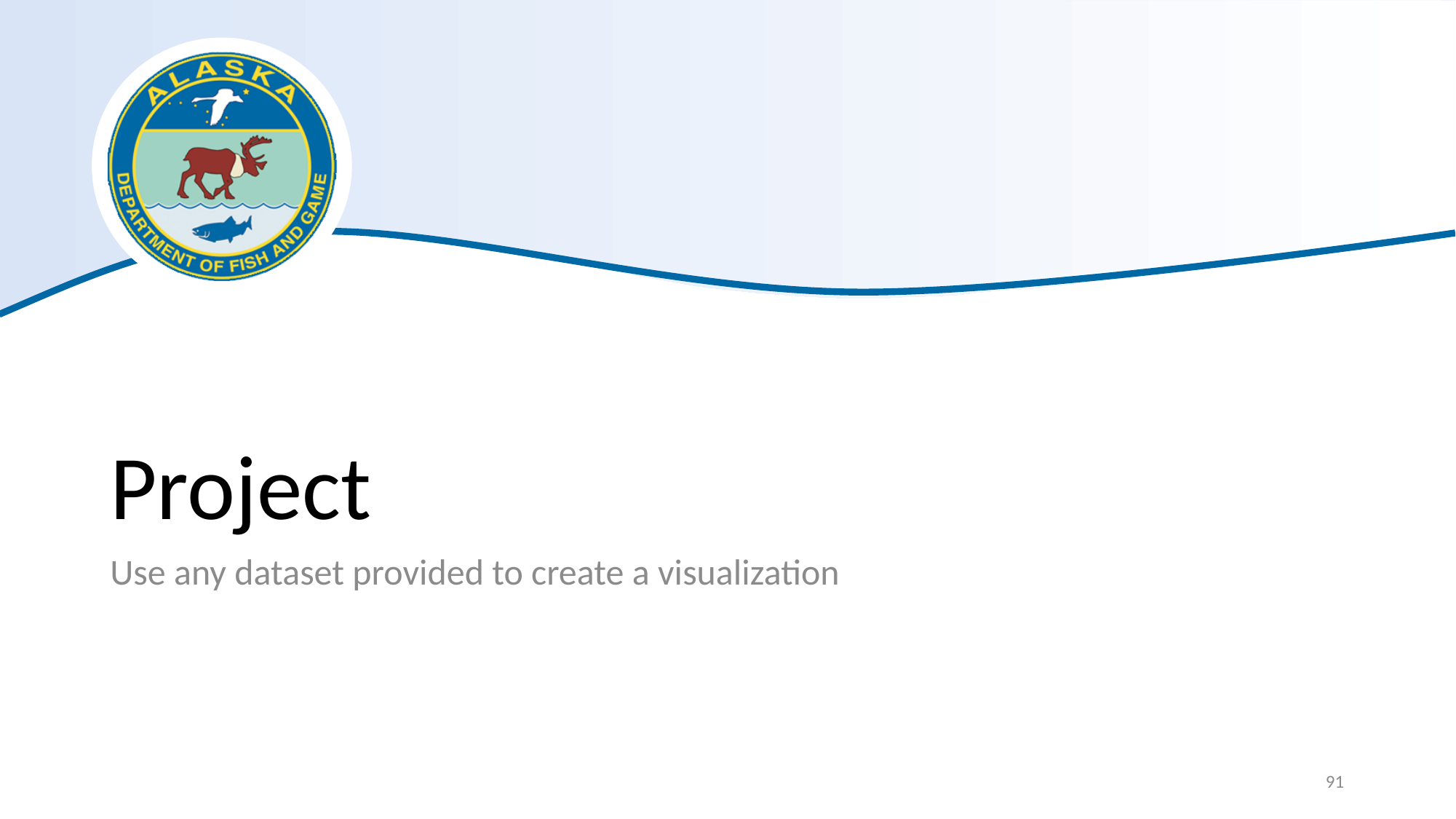

# Project
Use any dataset provided to create a visualization
91